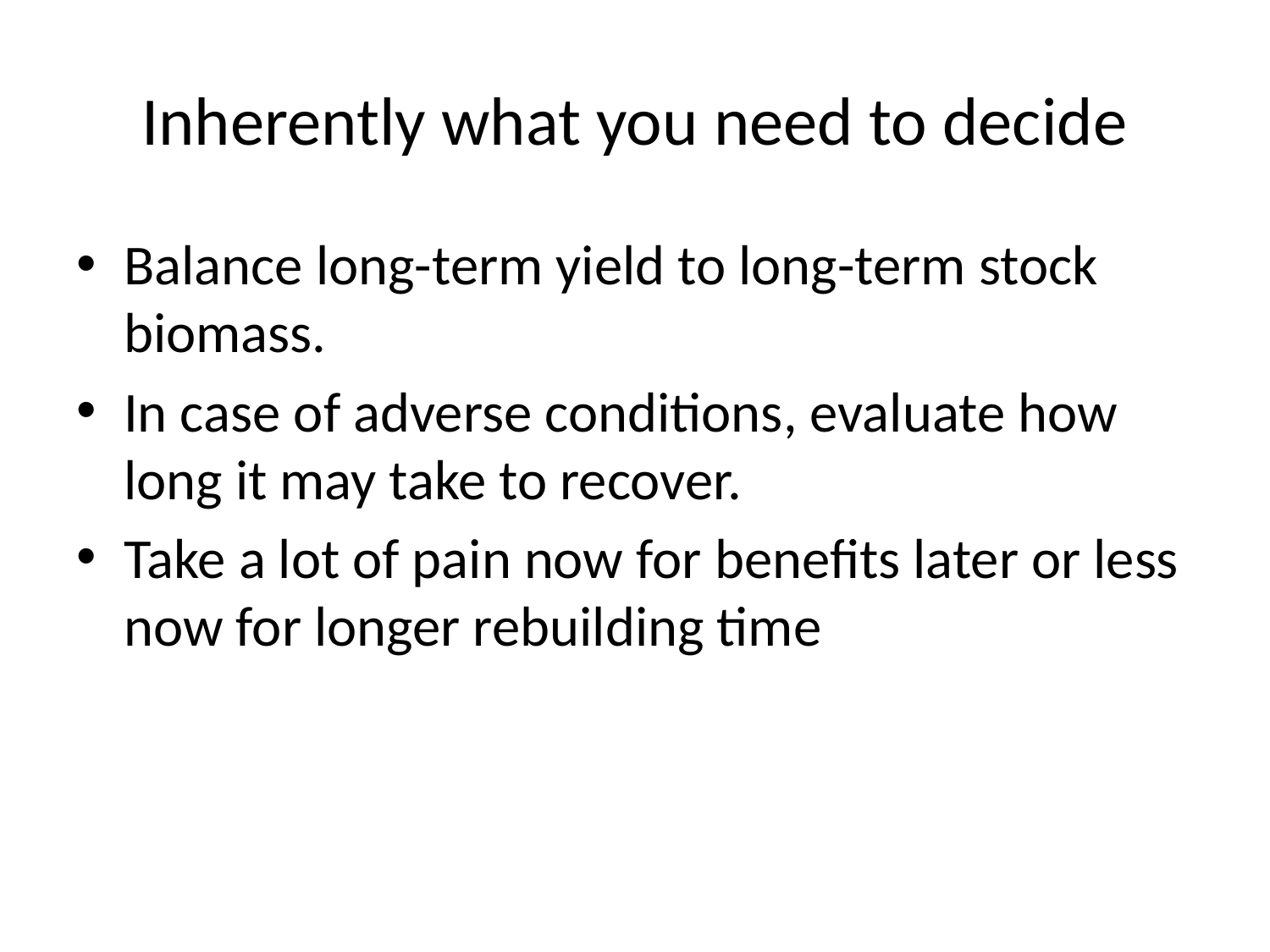

# Inherently what you need to decide
Balance long-term yield to long-term stock biomass.
In case of adverse conditions, evaluate how long it may take to recover.
Take a lot of pain now for benefits later or less now for longer rebuilding time